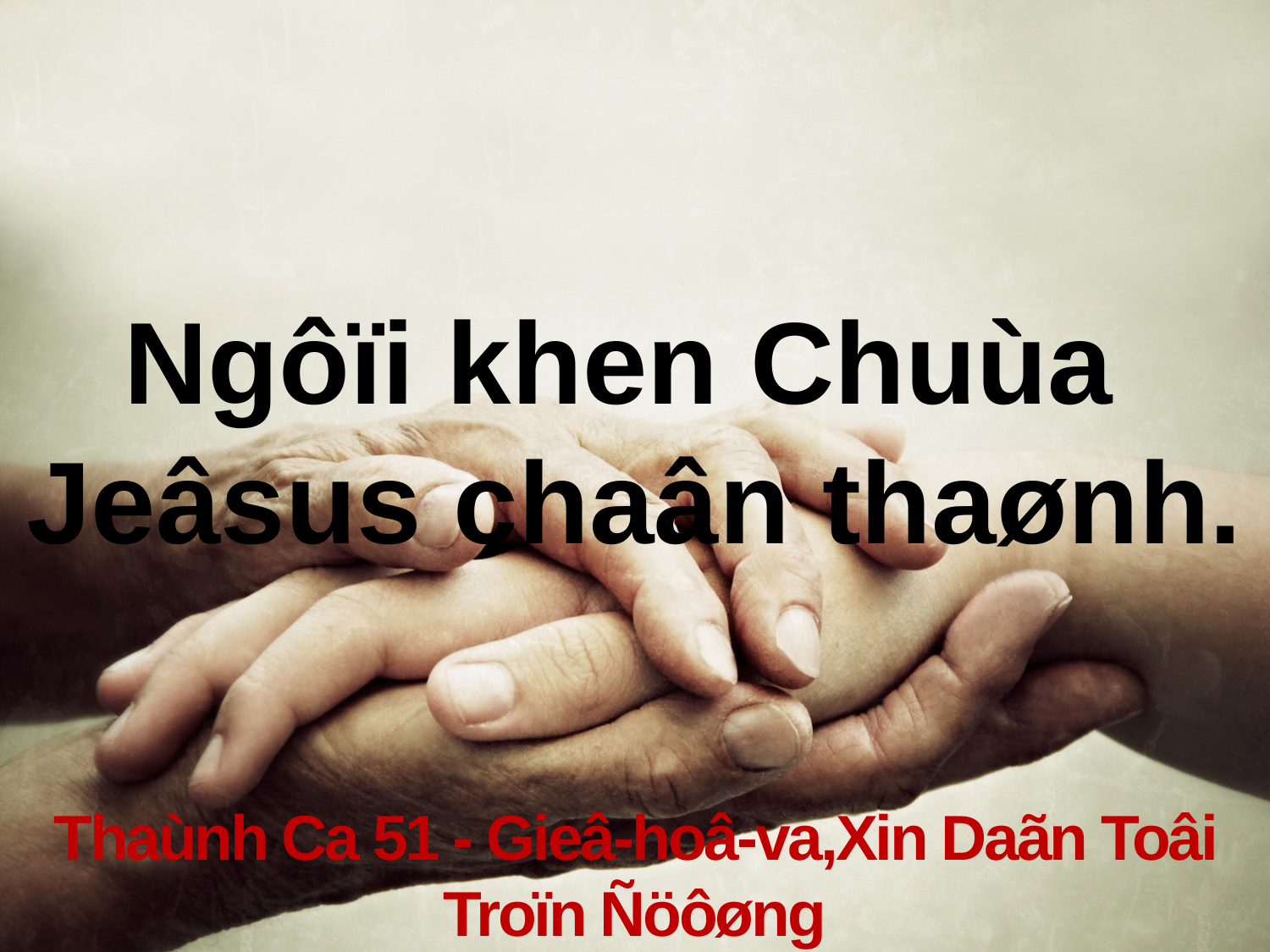

Ngôïi khen Chuùa
Jeâsus chaân thaønh.
Thaùnh Ca 51 - Gieâ-hoâ-va,Xin Daãn Toâi Troïn Ñöôøng